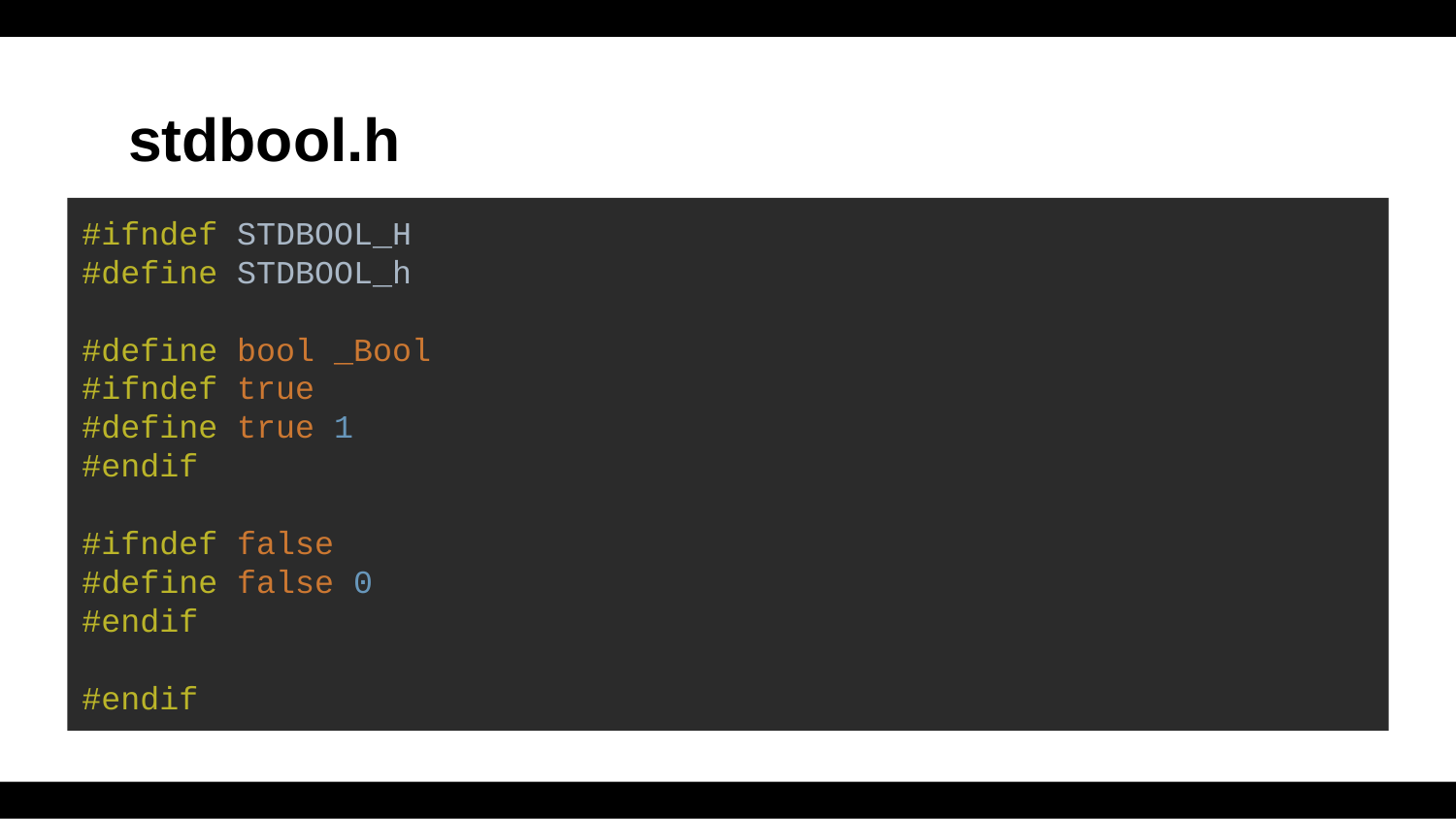

# stdbool.h
#ifndef STDBOOL_H
#define STDBOOL_h

#define bool _Bool
#ifndef true
#define true 1
#endif

#ifndef false
#define false 0
#endif

#endif